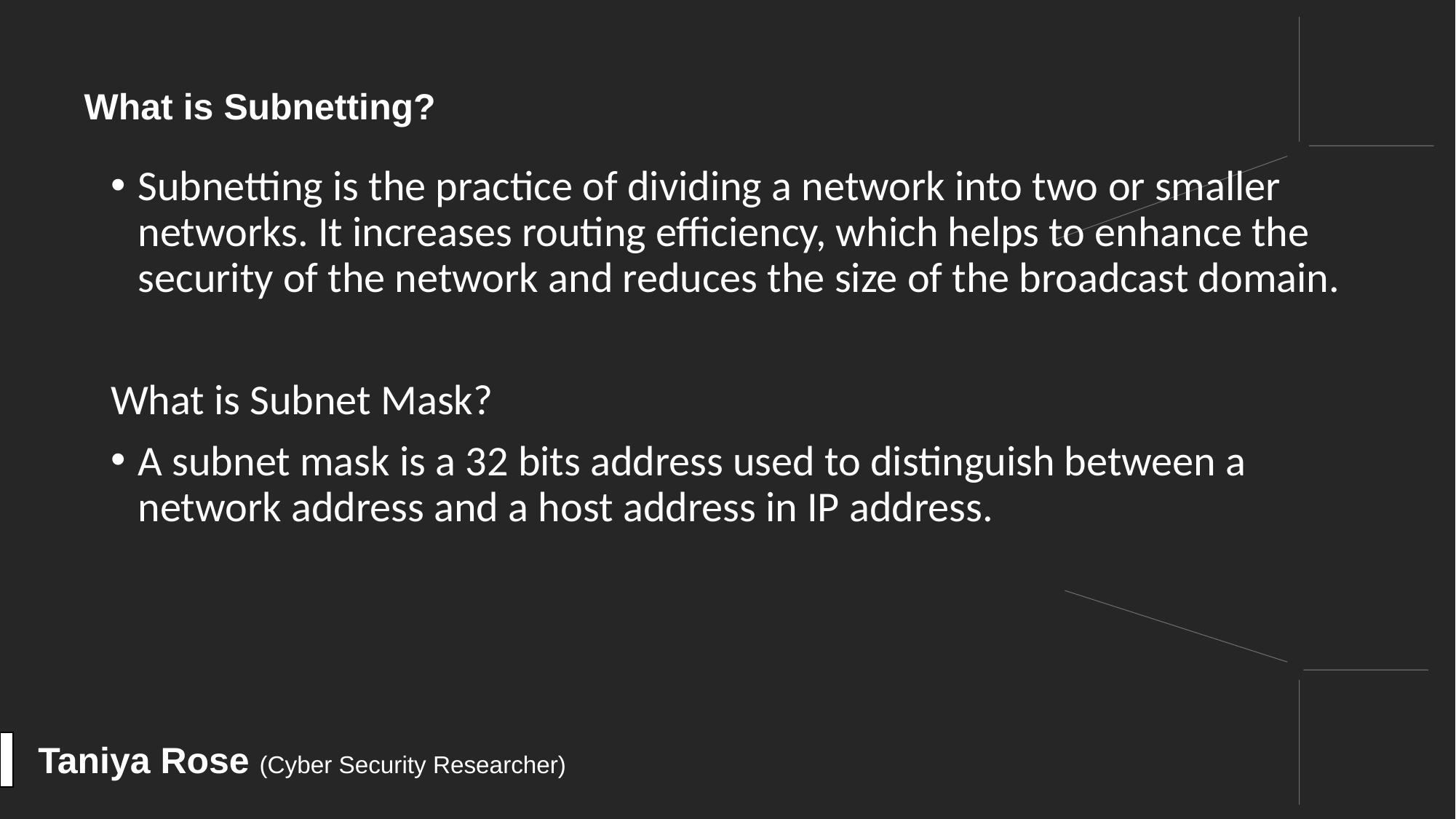

#
What is Subnetting?
Subnetting is the practice of dividing a network into two or smaller networks. It increases routing efficiency, which helps to enhance the security of the network and reduces the size of the broadcast domain.

What is Subnet Mask?
A subnet mask is a 32 bits address used to distinguish between a network address and a host address in IP address.
Taniya Rose (Cyber Security Researcher)